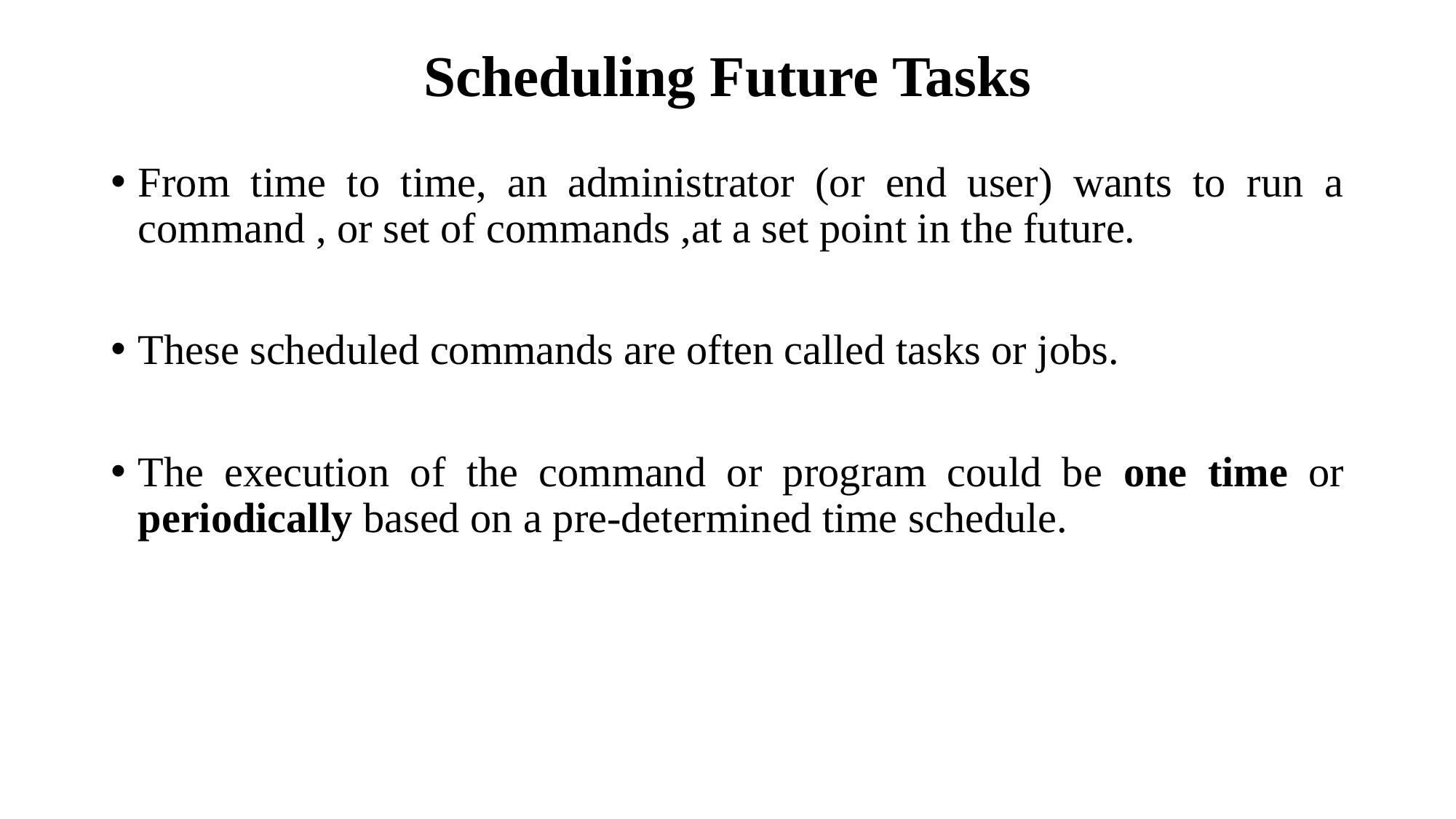

# Scheduling Future Tasks
From time to time, an administrator (or end user) wants to run a command , or set of commands ,at a set point in the future.

These scheduled commands are often called tasks or jobs.

The execution of the command or program could be one time or periodically based on a pre-determined time schedule.